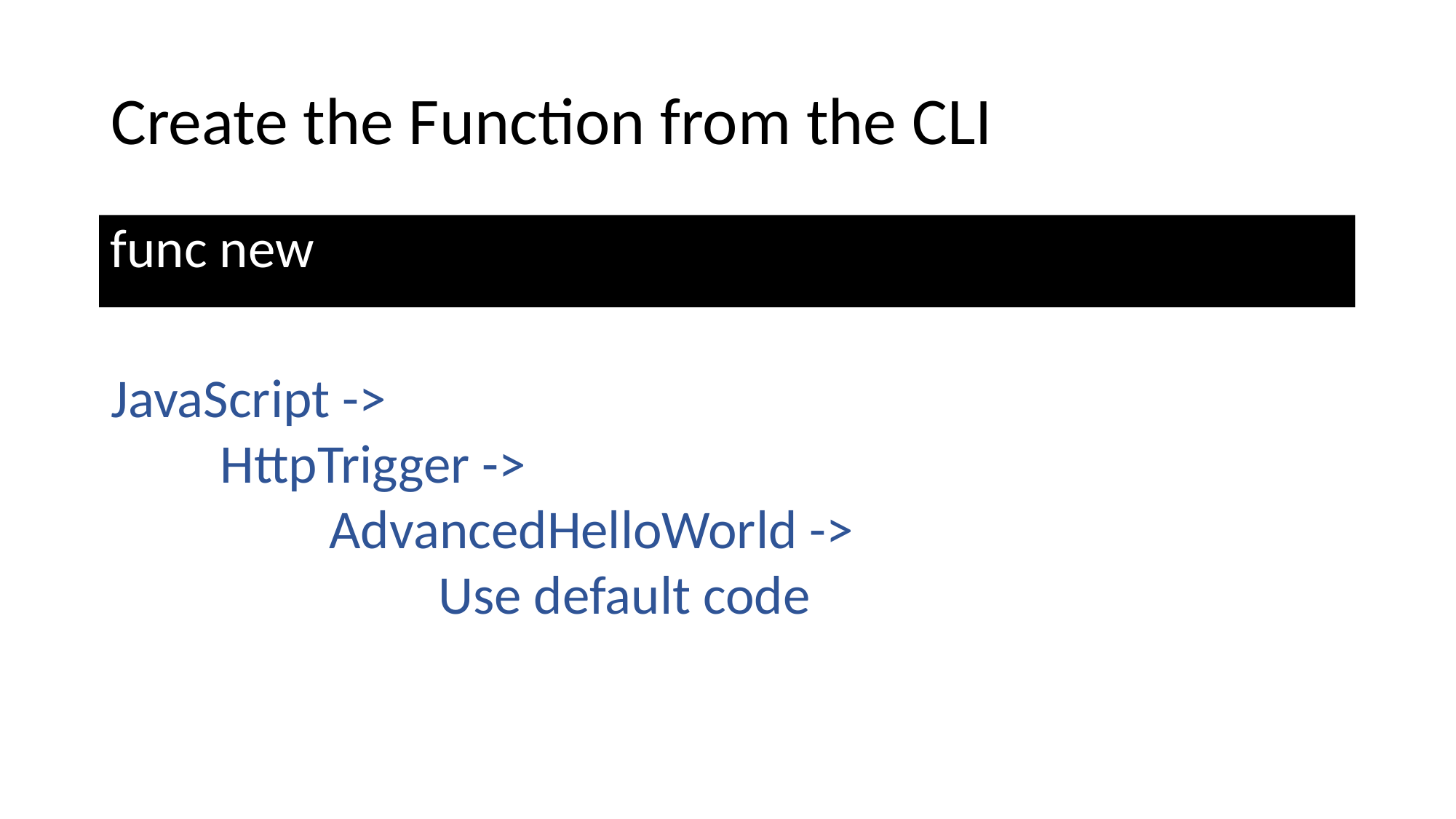

# Create the Function from the CLI
func new

JavaScript ->
	HttpTrigger ->
		AdvancedHelloWorld ->
			Use default code